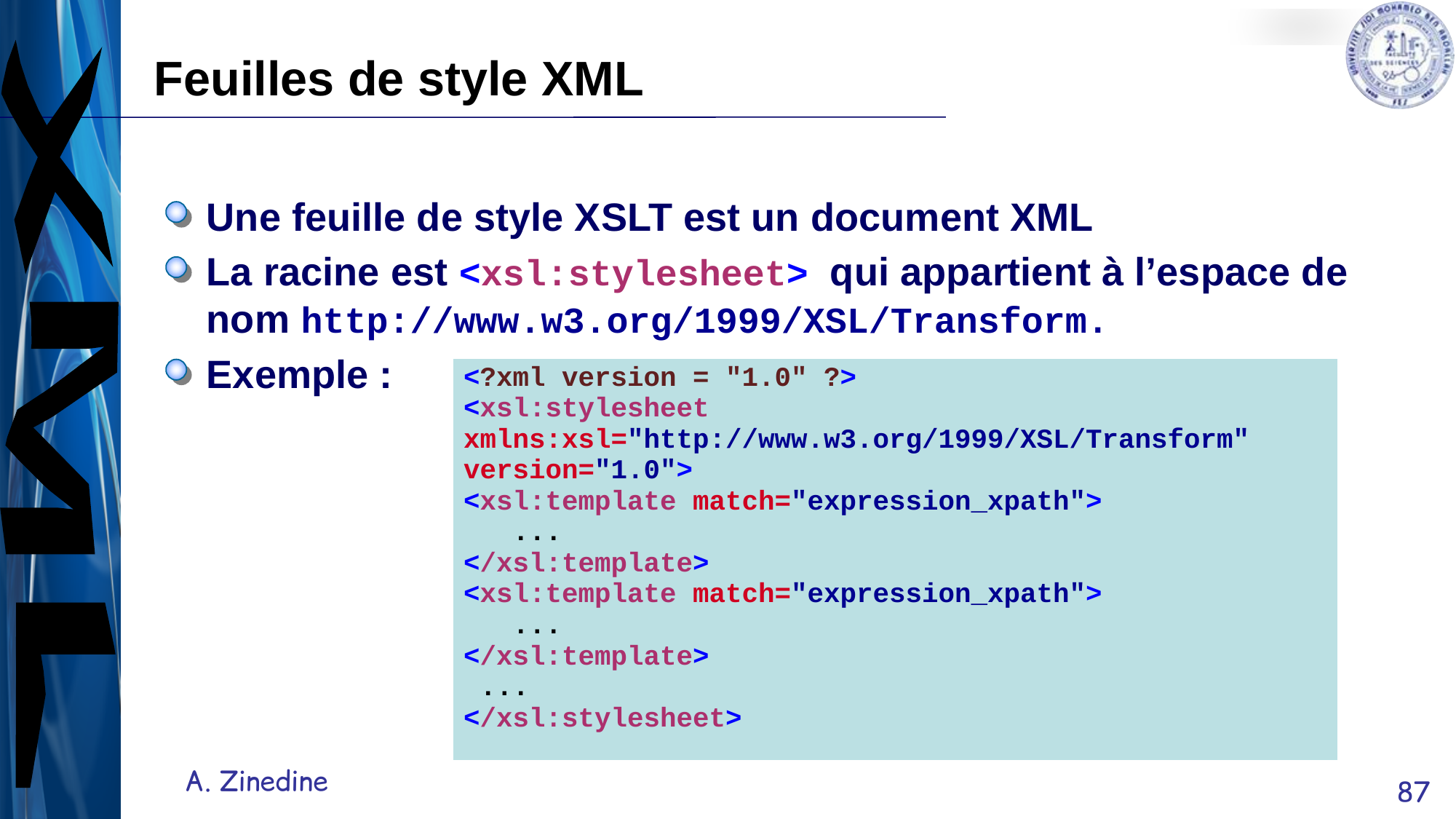

# Feuilles de style XML
Une feuille de style XSLT est un document XML
La racine est <xsl:stylesheet> qui appartient à l’espace de nom http://www.w3.org/1999/XSL/Transform.
Exemple :

| <?xml version = "1.0" ?> <xsl:stylesheet xmlns:xsl="http://www.w3.org/1999/XSL/Transform" version="1.0"> <xsl:template match="expression\_xpath"> ... </xsl:template> <xsl:template match="expression\_xpath"> ... </xsl:template> ... </xsl:stylesheet> |
| --- |